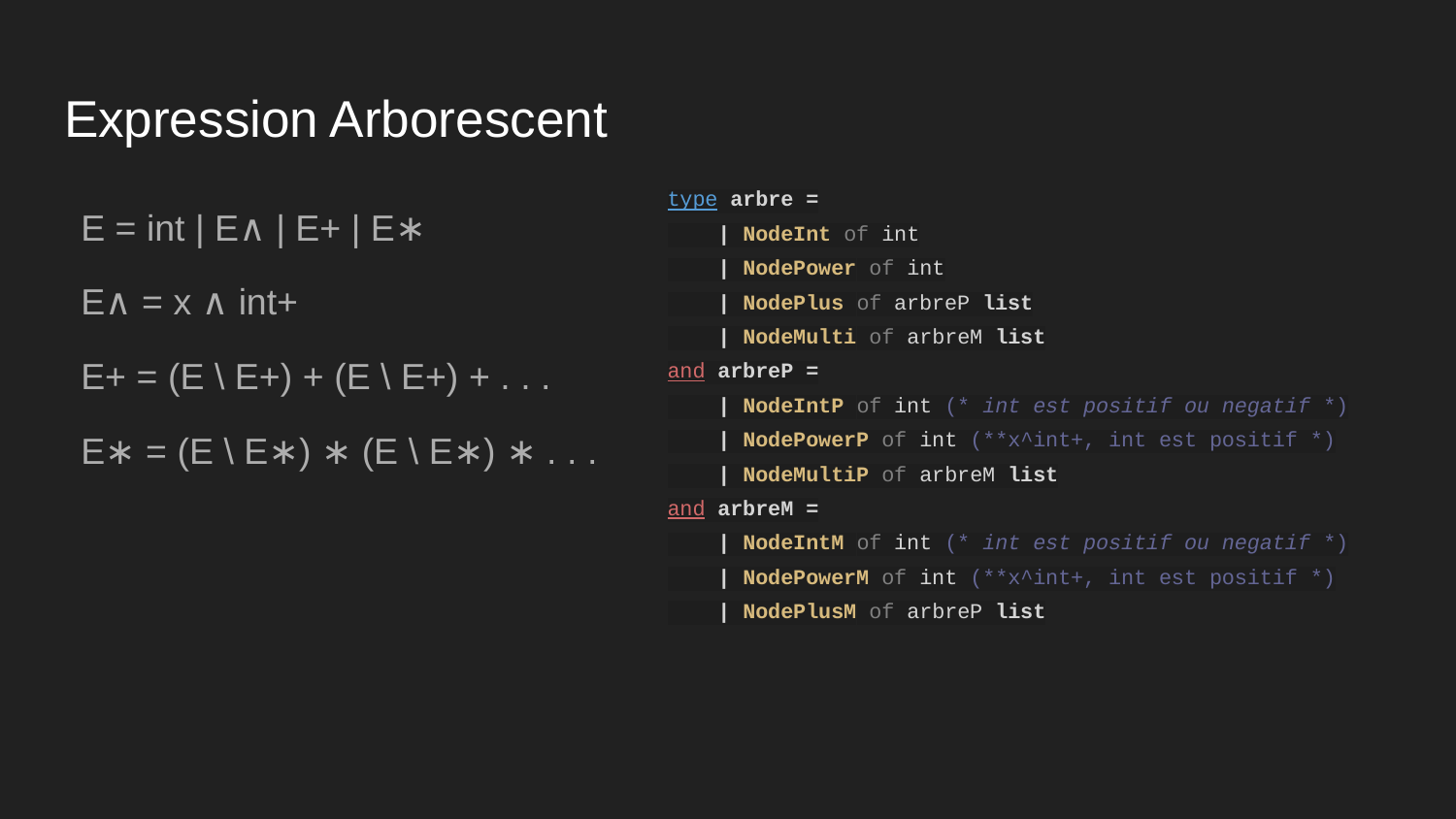

# Expression Arborescent
type arbre =
    | NodeInt of int
    | NodePower of int
    | NodePlus of arbreP list
    | NodeMulti of arbreM list
and arbreP =
    | NodeIntP of int (* int est positif ou negatif *)
    | NodePowerP of int (**x^int+, int est positif *)
    | NodeMultiP of arbreM list
and arbreM =
    | NodeIntM of int (* int est positif ou negatif *)
    | NodePowerM of int (**x^int+, int est positif *)
    | NodePlusM of arbreP list

E = int | E∧ | E+ | E∗
E∧ = x ∧ int+
E+ = (E \ E+) + (E \ E+) + . . .
E∗ = (E \ E∗) ∗ (E \ E∗) ∗ . . .